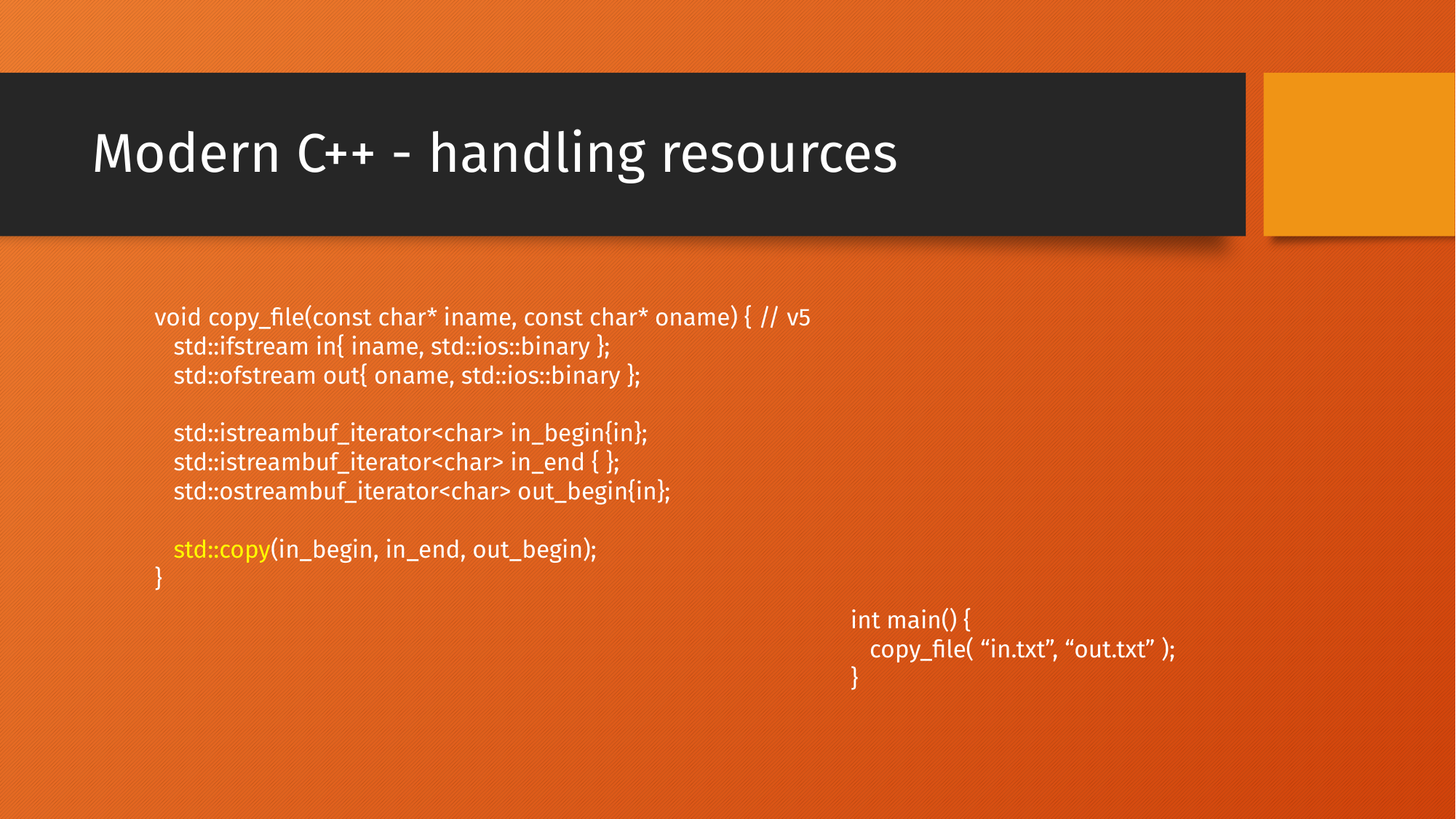

# Modern C++ - handling resources
void copy_file(const char* iname, const char* oname) { // v5
   std::ifstream in{ iname, std::ios::binary };
   std::ofstream out{ oname, std::ios::binary };

   std::istreambuf_iterator<char> in_begin{in};
   std::istreambuf_iterator<char> in_end { };
   std::ostreambuf_iterator<char> out_begin{in};

   std::copy(in_begin, in_end, out_begin);
}
int main() {
   copy_file( “in.txt”, “out.txt” );
}